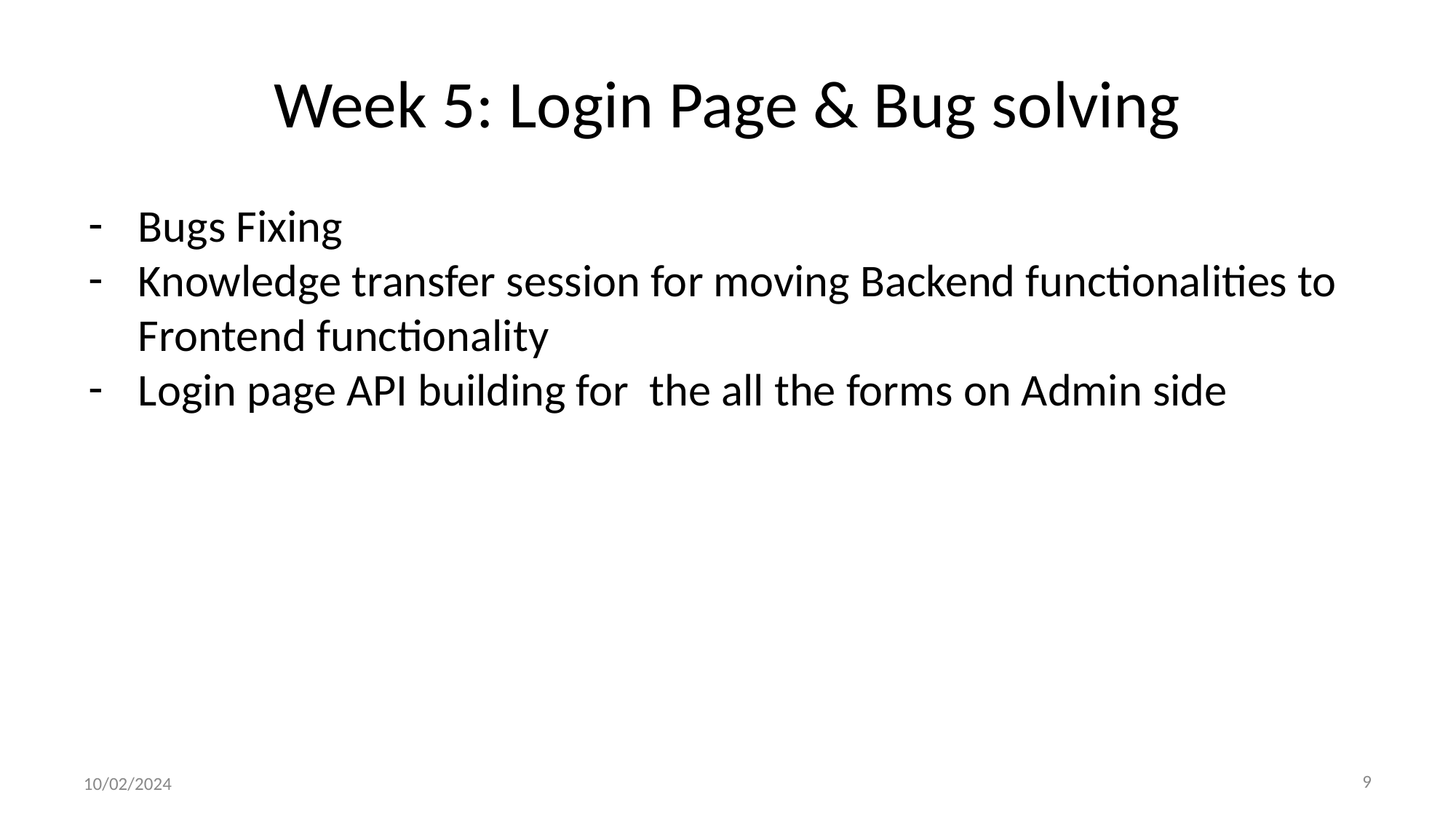

# Week 5: Login Page & Bug solving
Bugs Fixing
Knowledge transfer session for moving Backend functionalities to Frontend functionality
Login page API building for  the all the forms on Admin side
10/02/2024
9